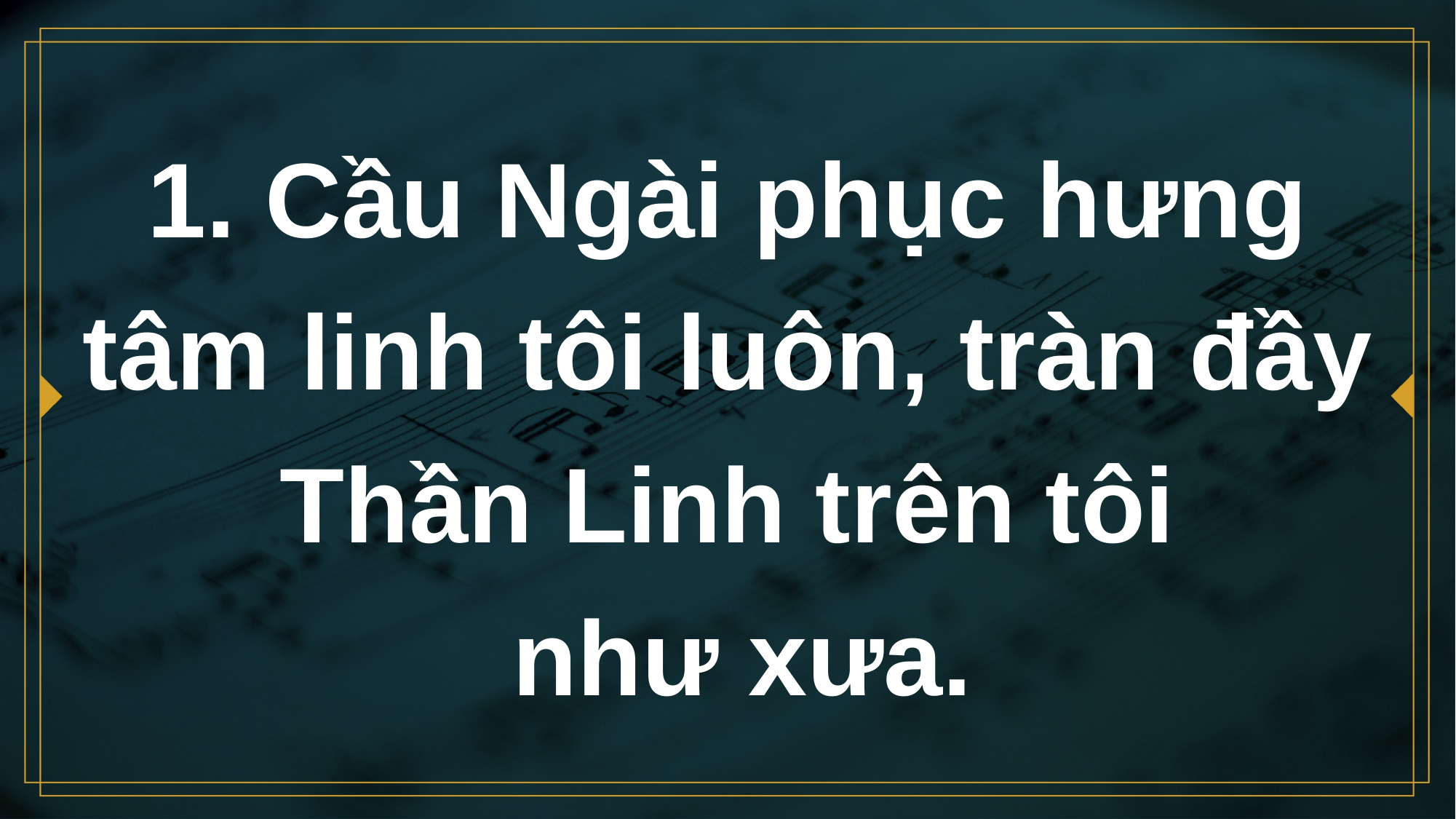

# 1. Cầu Ngài phục hưng tâm linh tôi luôn, tràn đầy Thần Linh trên tôi như xưa.